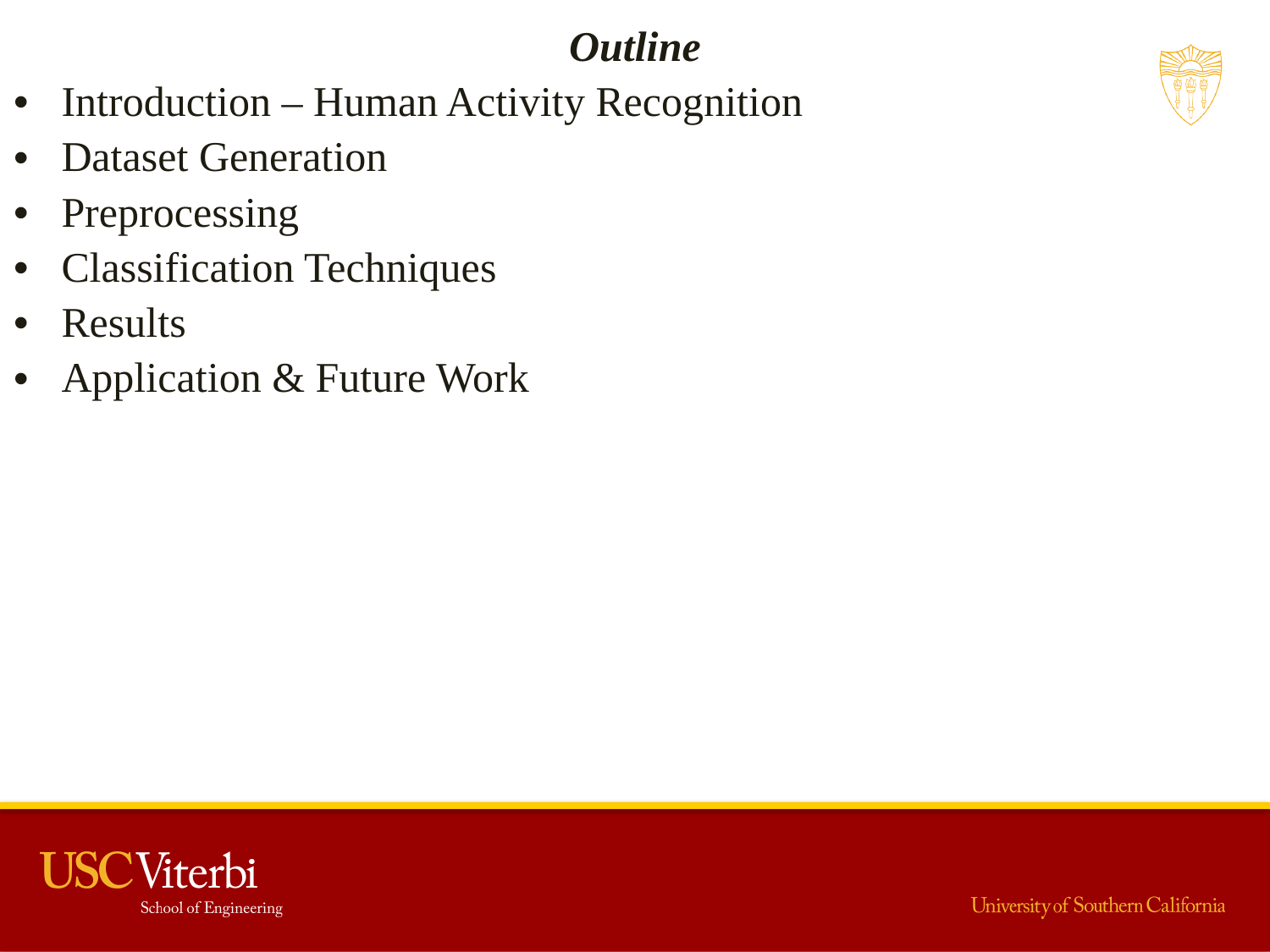

Outline
Introduction – Human Activity Recognition
Dataset Generation
Preprocessing
Classification Techniques
Results
Application & Future Work